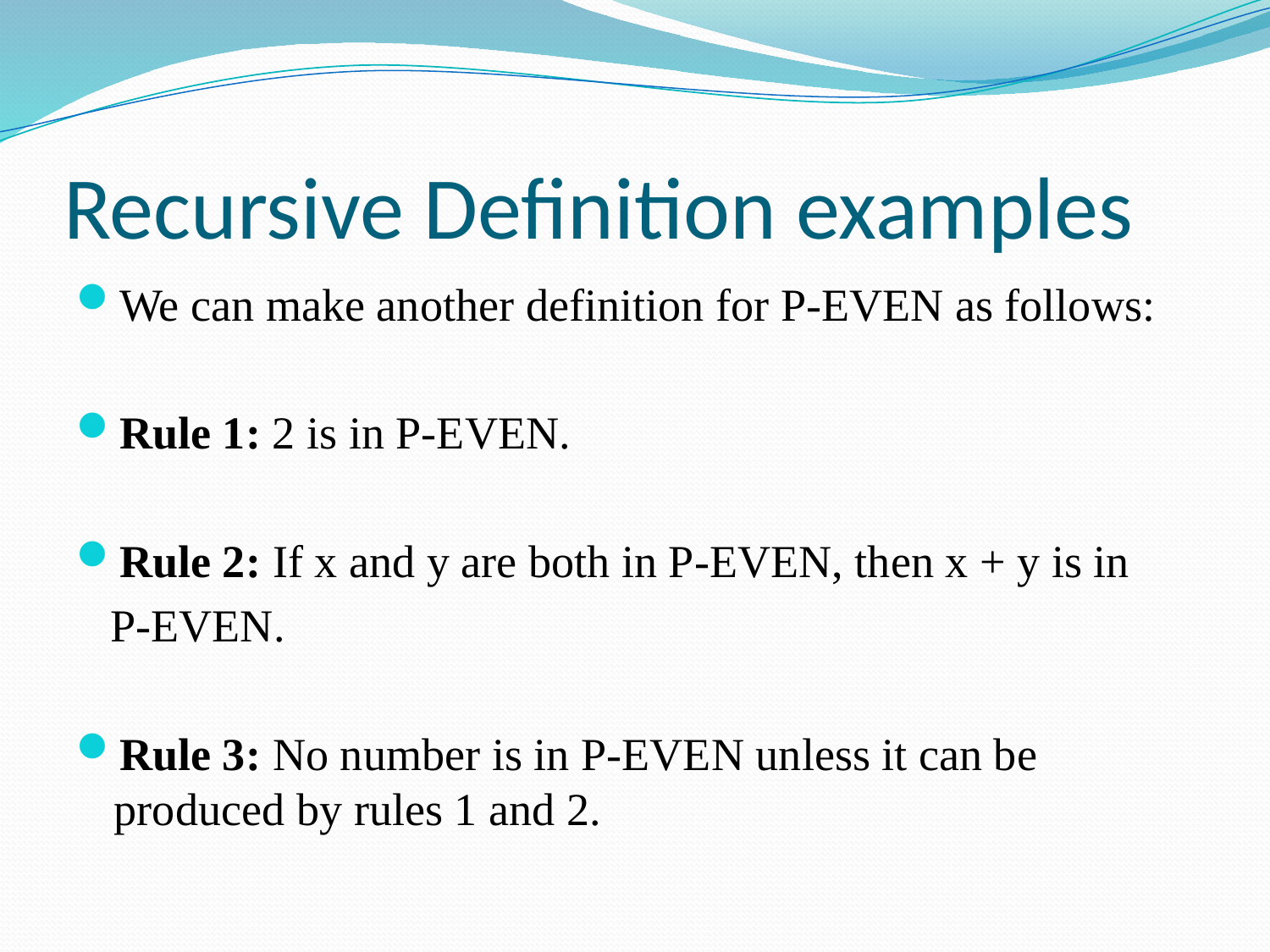

# Recursive Definition examples
We can make another definition for P-EVEN as follows:

Rule 1: 2 is in P-EVEN.

Rule 2: If x and y are both in P-EVEN, then x + y is in
   P-EVEN.

Rule 3: No number is in P-EVEN unless it can be produced by rules 1 and 2.